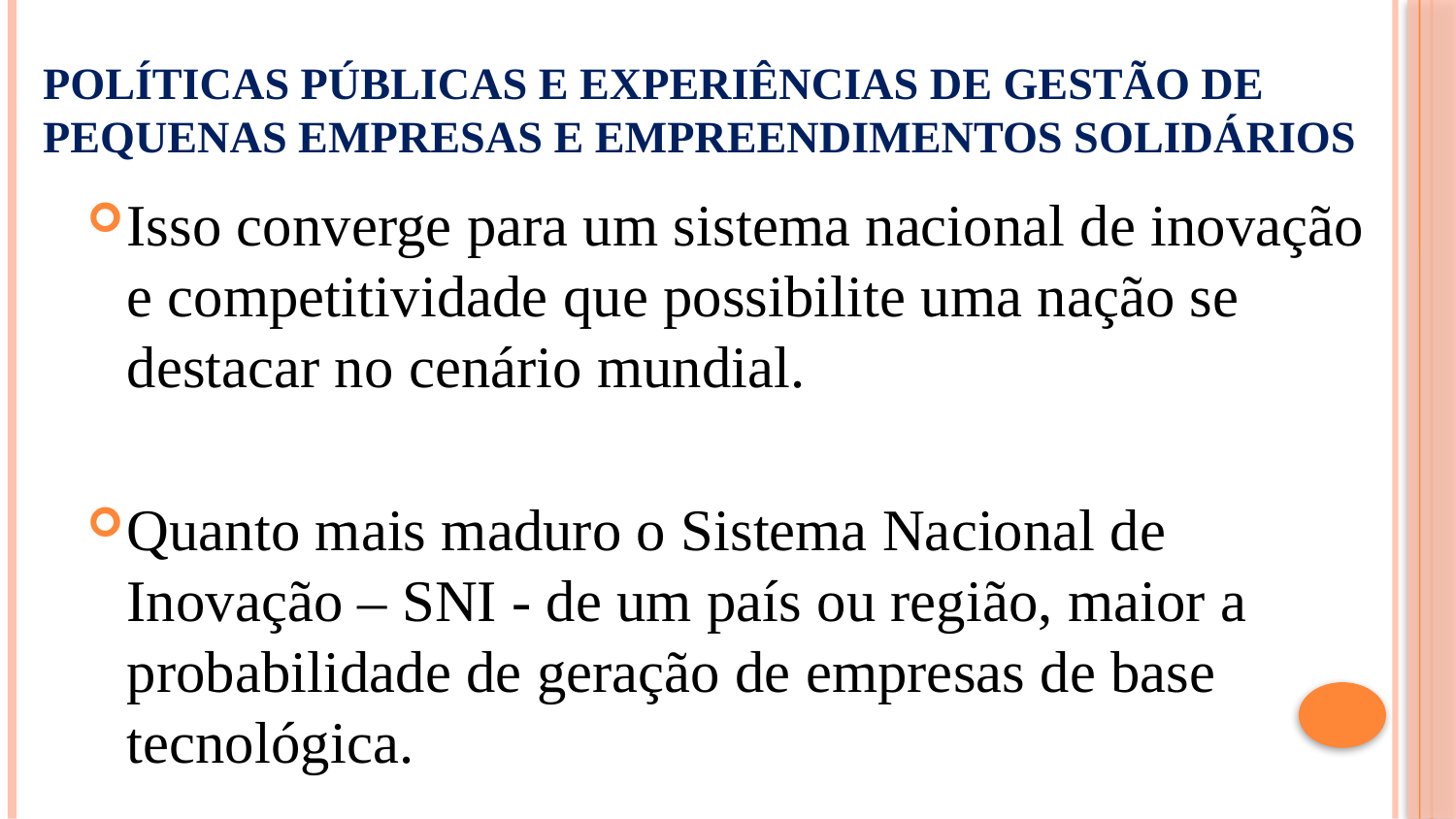

# Políticas públicas e Experiências de Gestão de Pequenas Empresas e Empreendimentos Solidários
Isso converge para um sistema nacional de inovação e competitividade que possibilite uma nação se destacar no cenário mundial.

Quanto mais maduro o Sistema Nacional de Inovação – SNI - de um país ou região, maior a probabilidade de geração de empresas de base tecnológica.